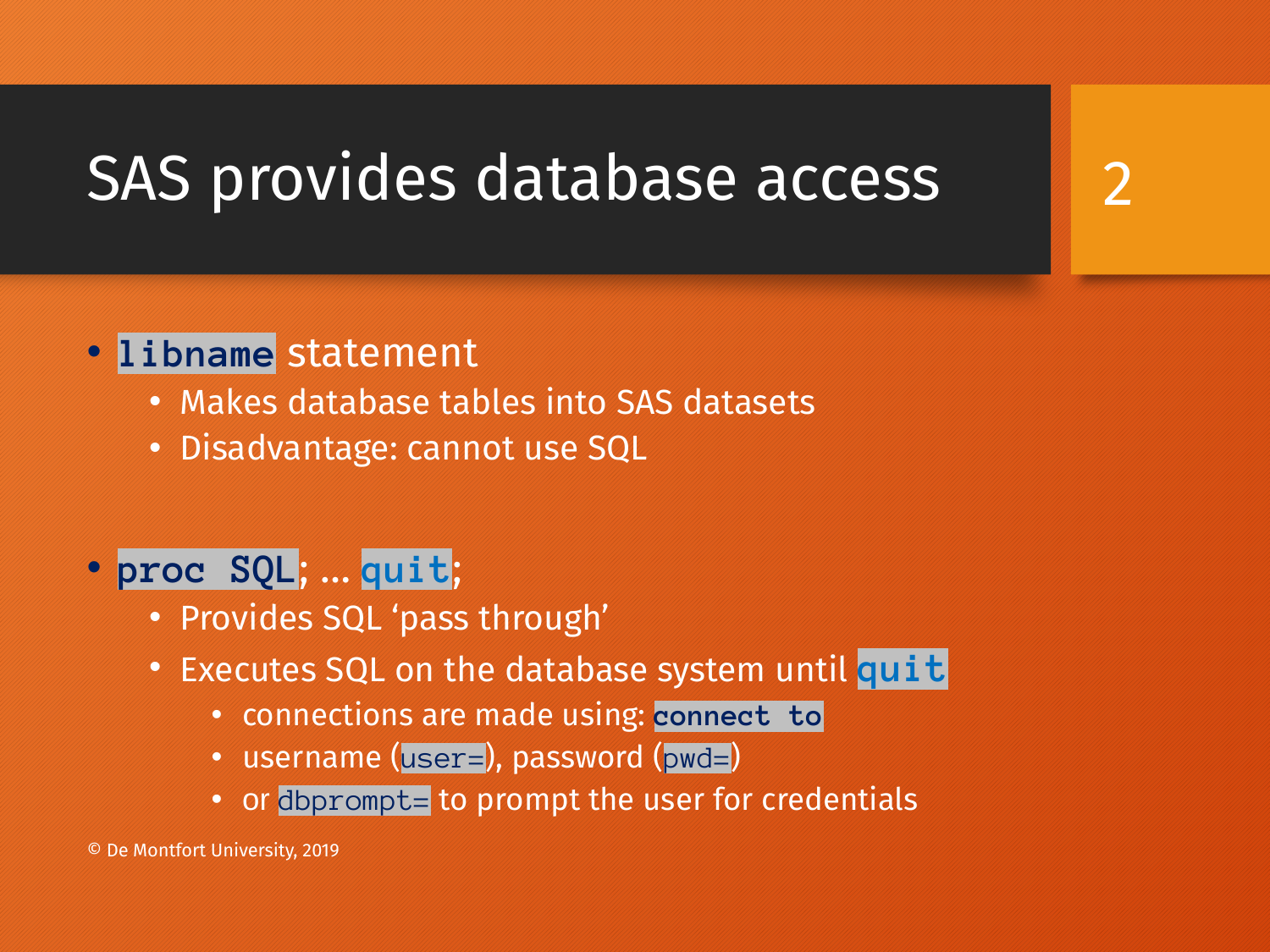

# SAS provides database access
2
libname statement
Makes database tables into SAS datasets
Disadvantage: cannot use SQL

proc SQL; … quit;
Provides SQL ‘pass through’
Executes SQL on the database system until quit
connections are made using: connect to
username (user=), password (pwd=)
or dbprompt= to prompt the user for credentials

© De Montfort University, 2019